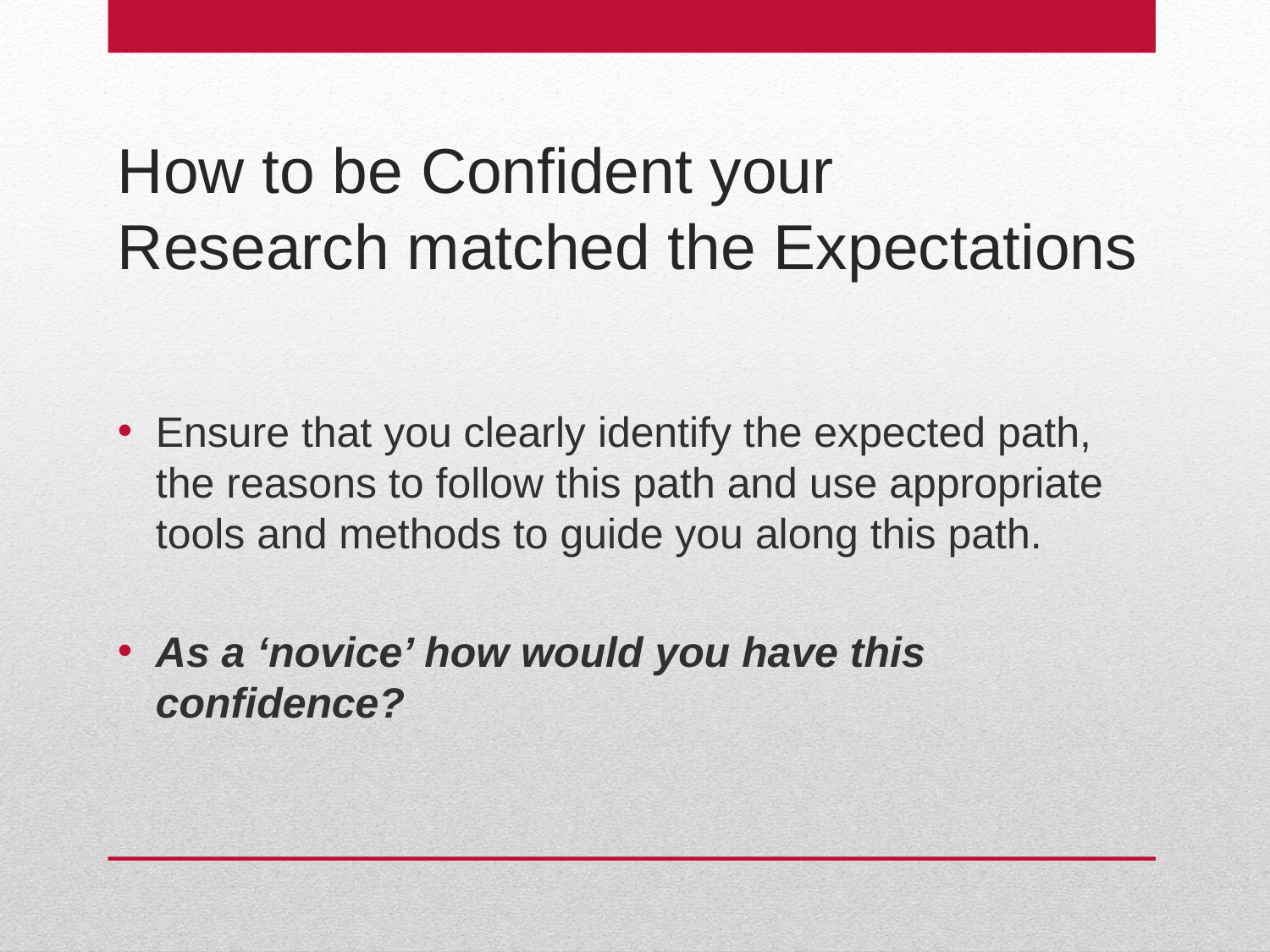

# How to be Confident your Research matched the Expectations
Ensure that you clearly identify the expected path, the reasons to follow this path and use appropriate tools and methods to guide you along this path.

As a ‘novice’ how would you have this confidence?